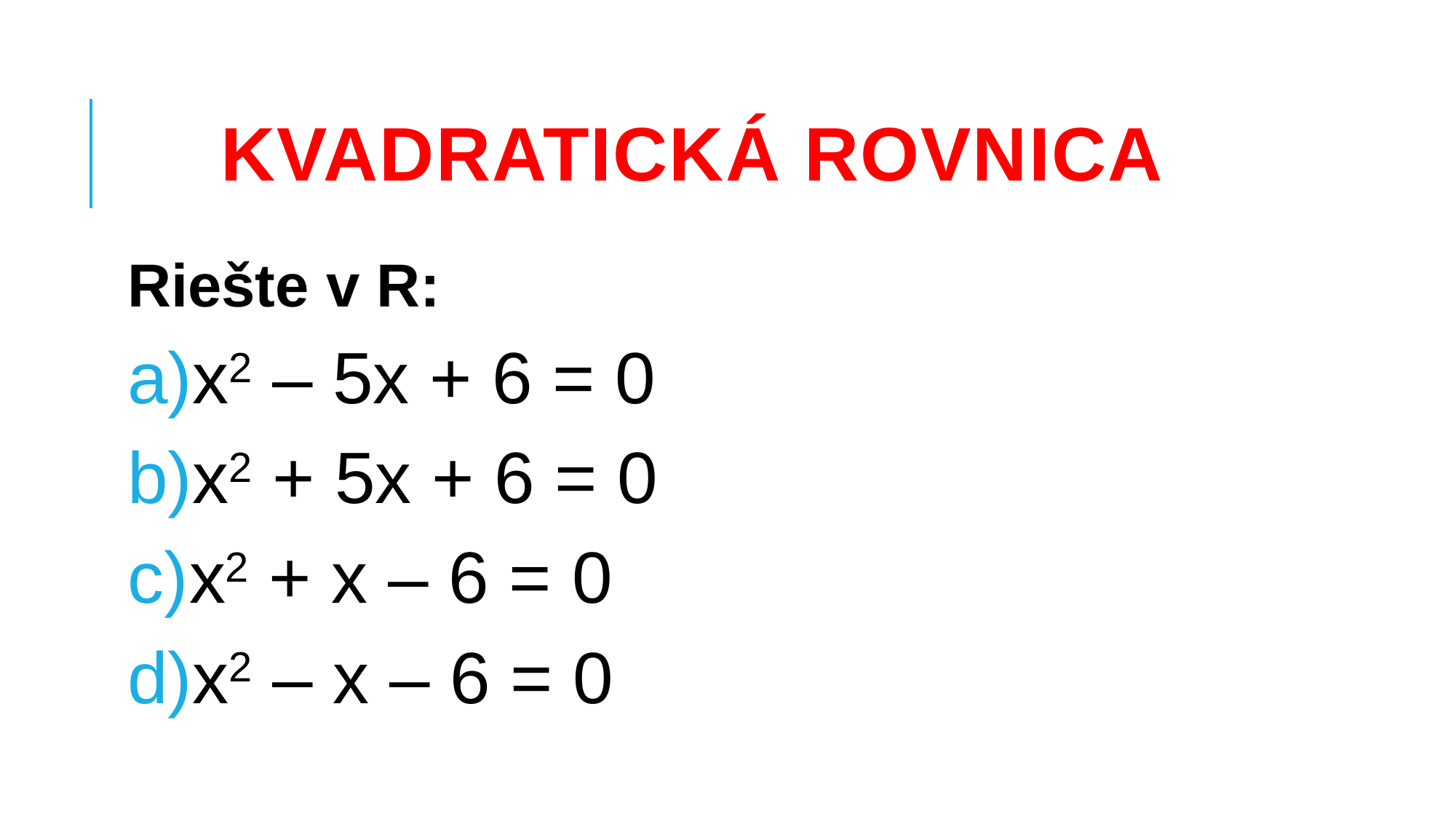

# KVADRATICKÁ ROVNICA
Riešte v R:
x2 – 5x + 6 = 0
x2 + 5x + 6 = 0
x2 + x – 6 = 0
x2 – x – 6 = 0